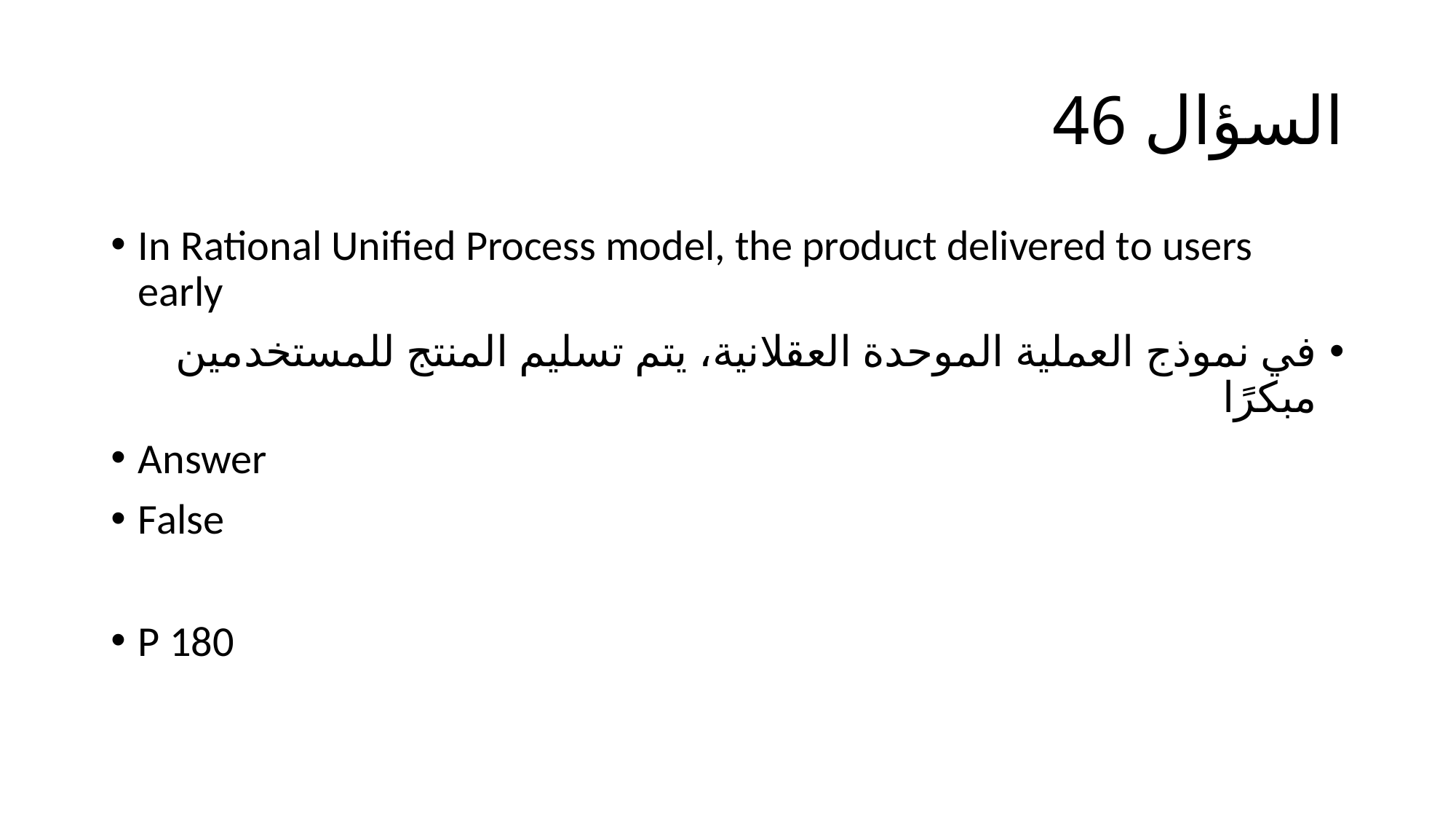

# السؤال 46
In Rational Unified Process model, the product delivered to users early
في نموذج العملية الموحدة العقلانية، يتم تسليم المنتج للمستخدمين مبكرًا
Answer
False

P 180